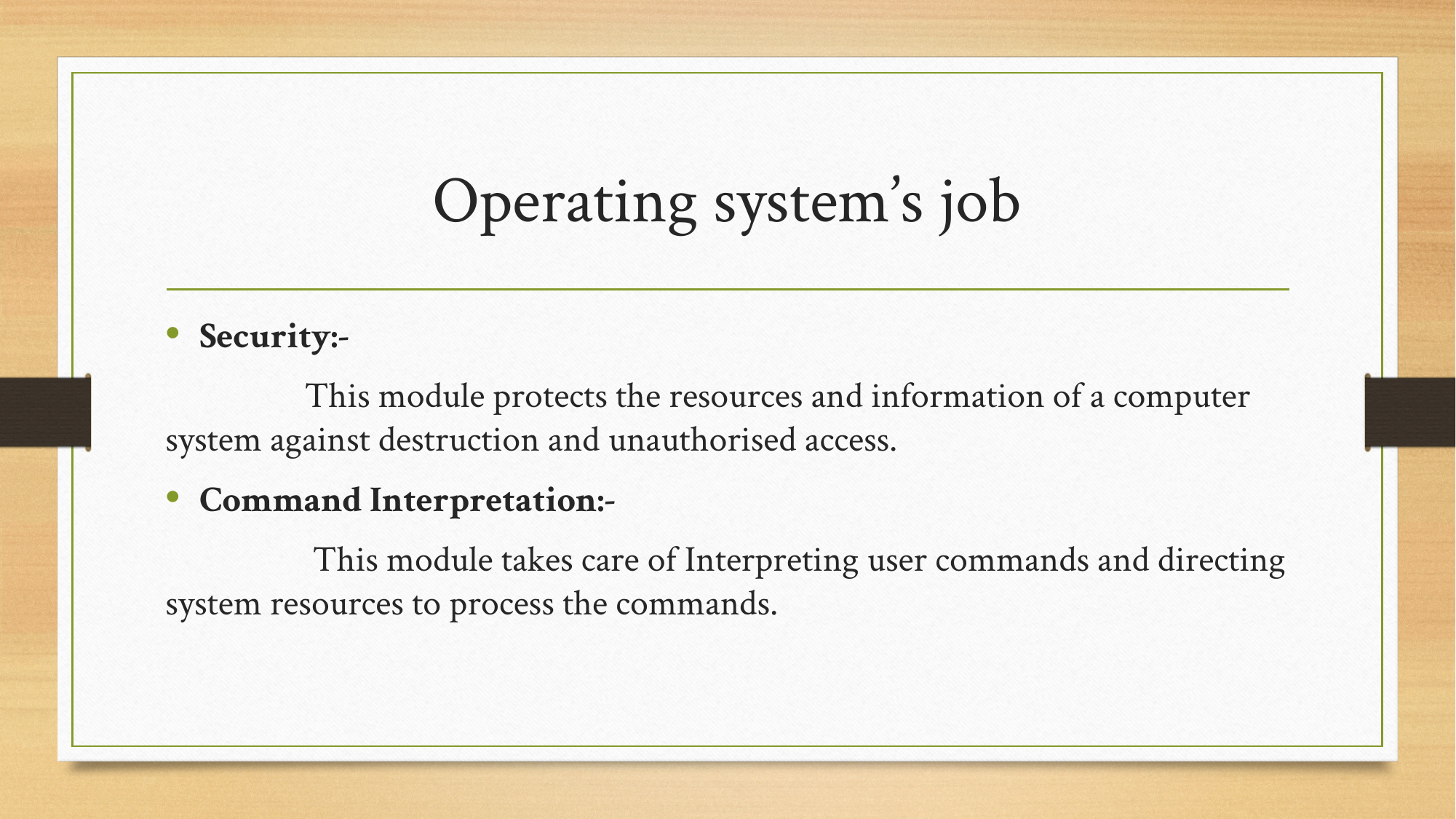

# Operating system’s job
Security:-
                 This module protects the resources and information of a computer system against destruction and unauthorised access.
Command Interpretation:-
                  This module takes care of Interpreting user commands and directing system resources to process the commands.